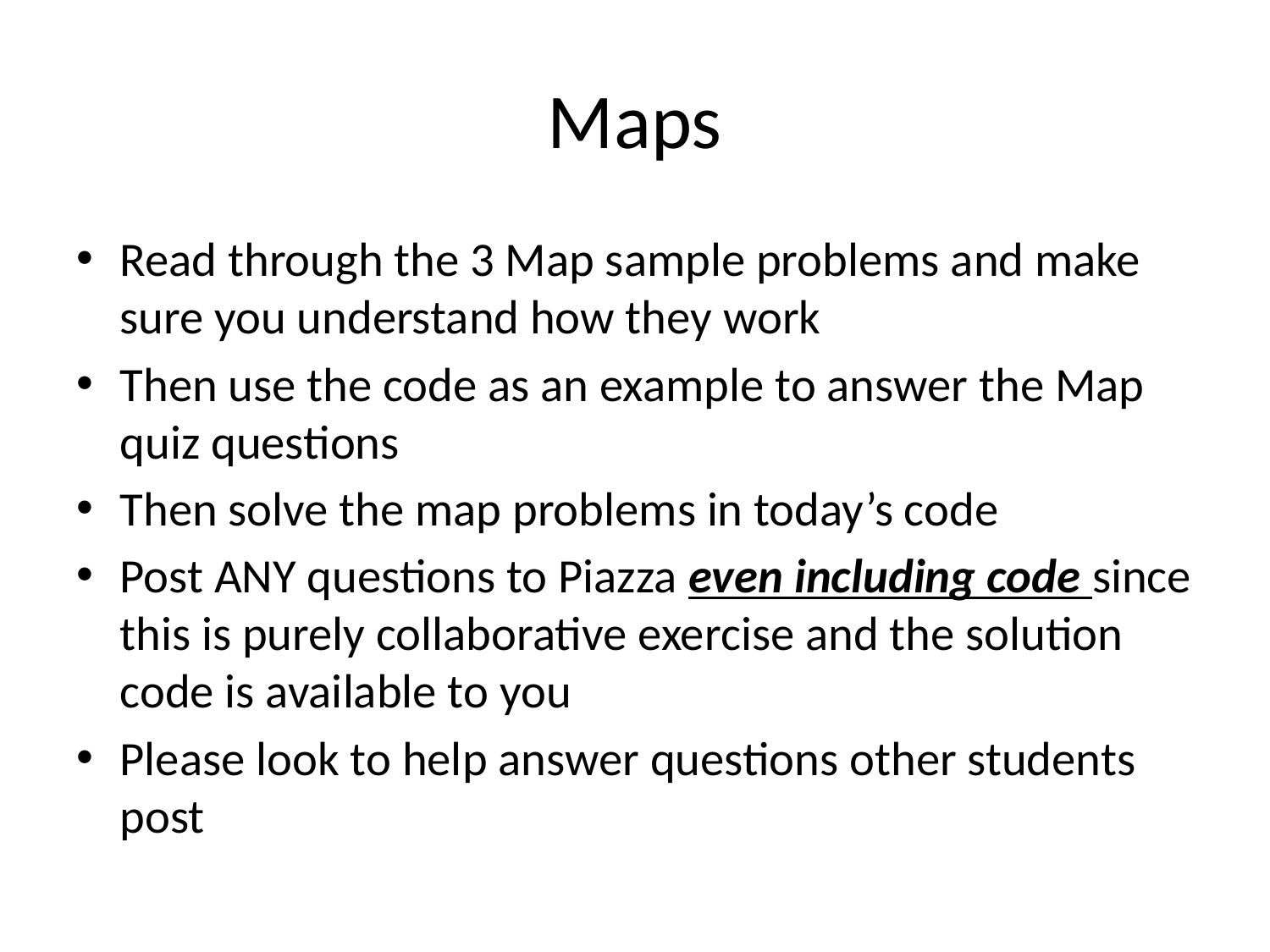

# Maps
Read through the 3 Map sample problems and make sure you understand how they work
Then use the code as an example to answer the Map quiz questions
Then solve the map problems in today’s code
Post ANY questions to Piazza even including code since this is purely collaborative exercise and the solution code is available to you
Please look to help answer questions other students post